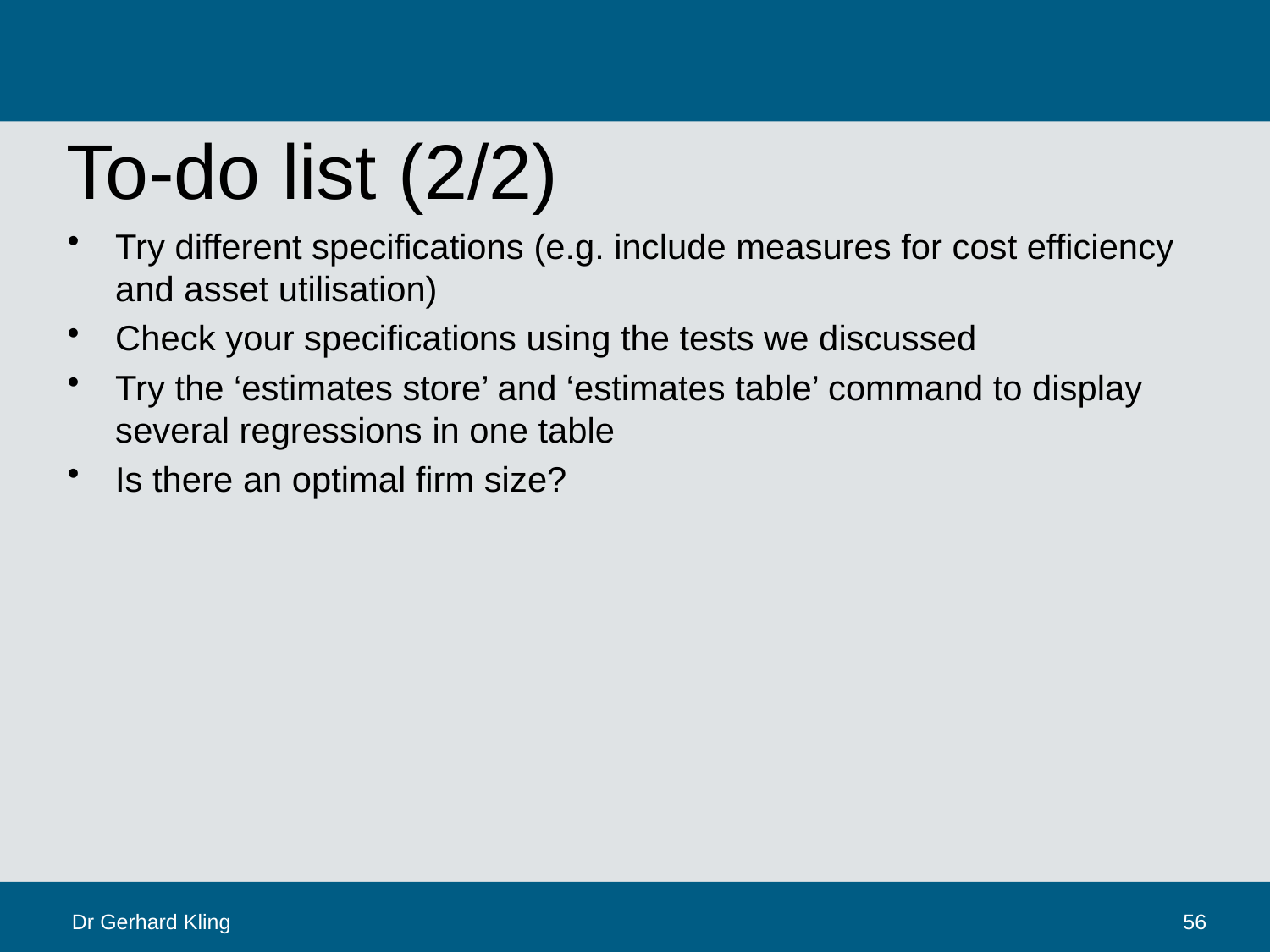

# To-do list (2/2)
Try different specifications (e.g. include measures for cost efficiency and asset utilisation)
Check your specifications using the tests we discussed
Try the ‘estimates store’ and ‘estimates table’ command to display several regressions in one table
Is there an optimal firm size?

Dr Gerhard Kling
56